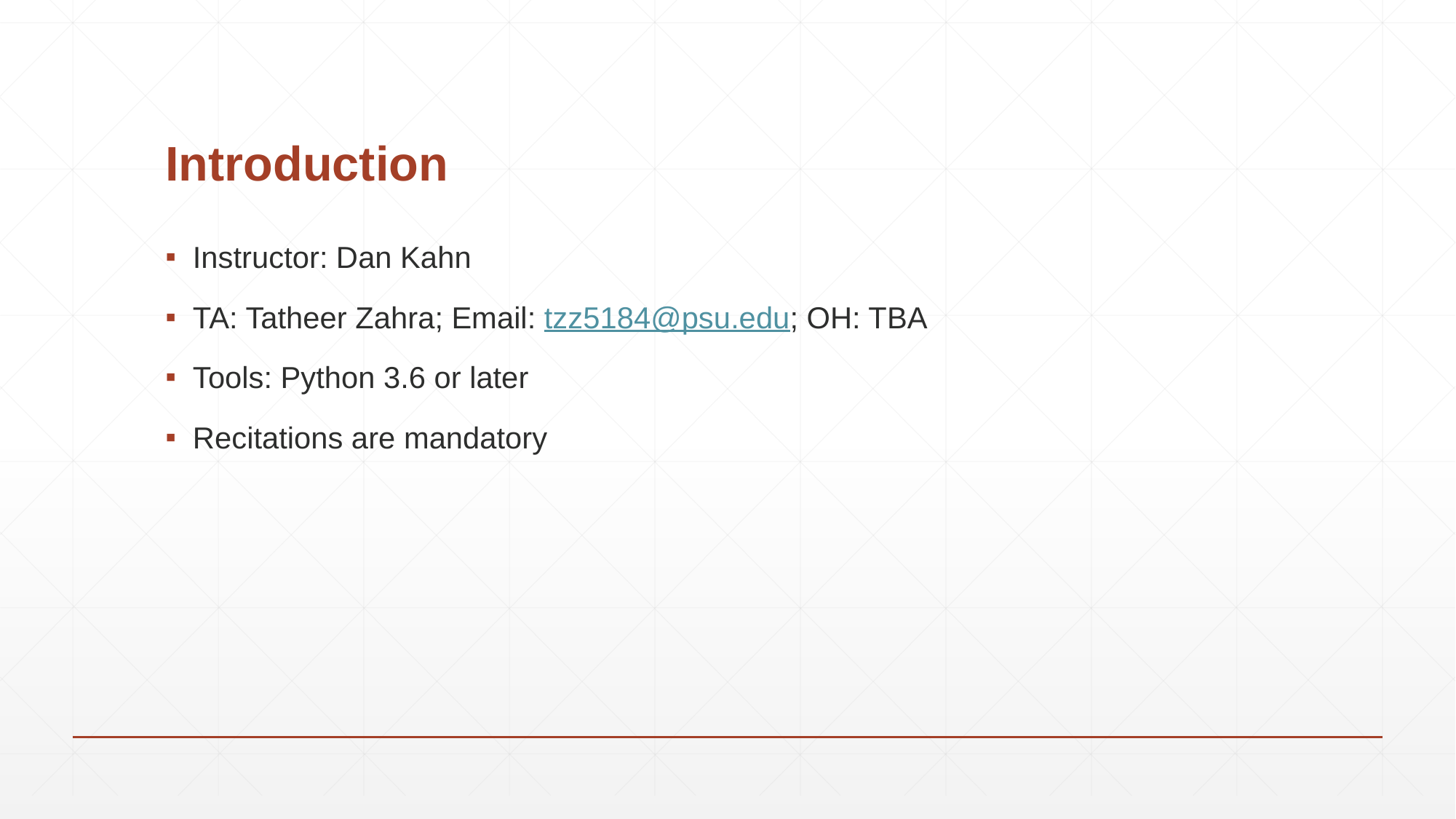

# Introduction
Instructor: Dan Kahn
TA: Tatheer Zahra; Email: tzz5184@psu.edu; OH: TBA
Tools: Python 3.6 or later
Recitations are mandatory